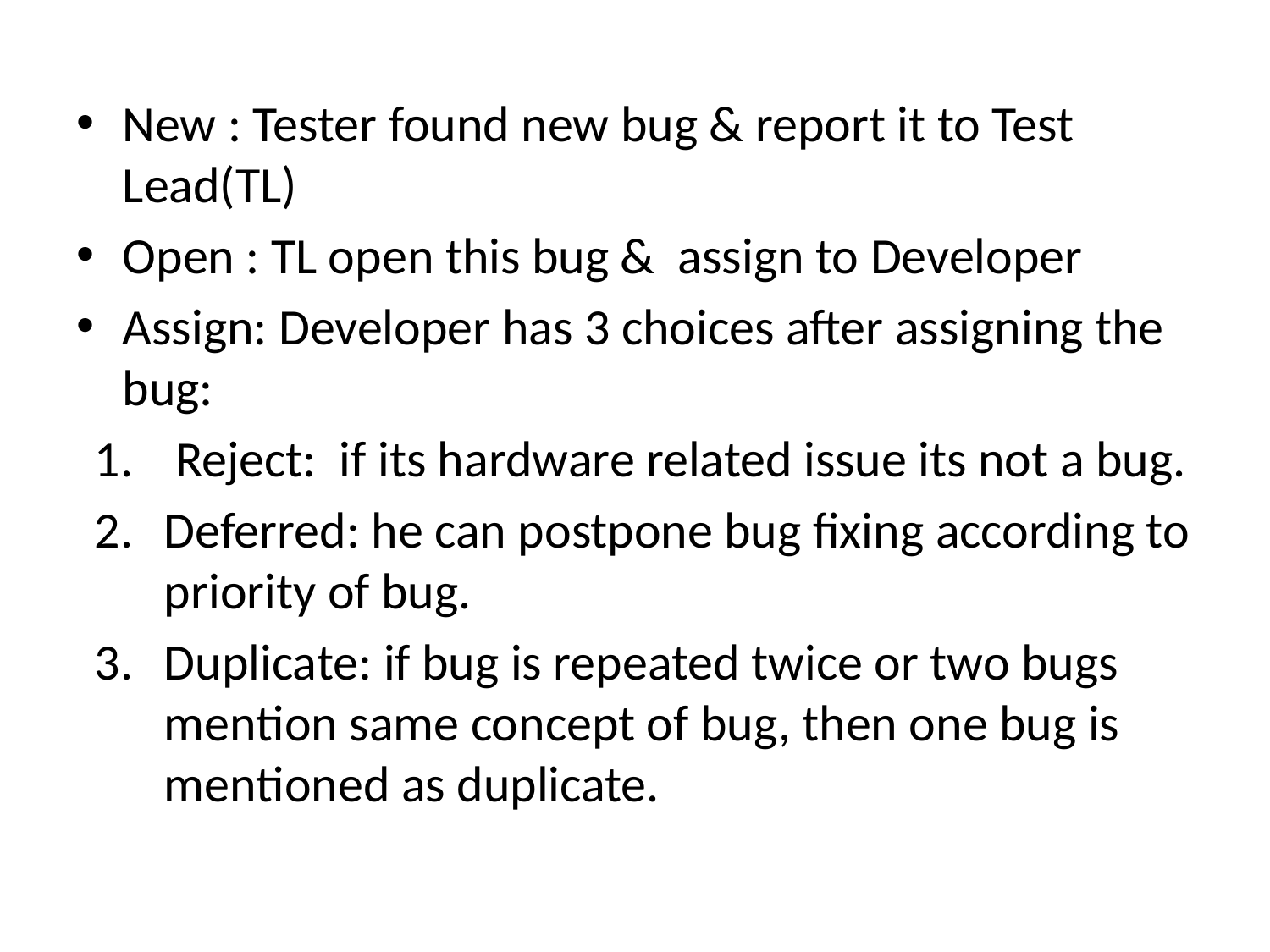

New : Tester found new bug & report it to Test Lead(TL)
Open : TL open this bug &  assign to Developer
Assign: Developer has 3 choices after assigning the bug:
 Reject:  if its hardware related issue its not a bug.
Deferred: he can postpone bug fixing according to priority of bug.
Duplicate: if bug is repeated twice or two bugs mention same concept of bug, then one bug is mentioned as duplicate.